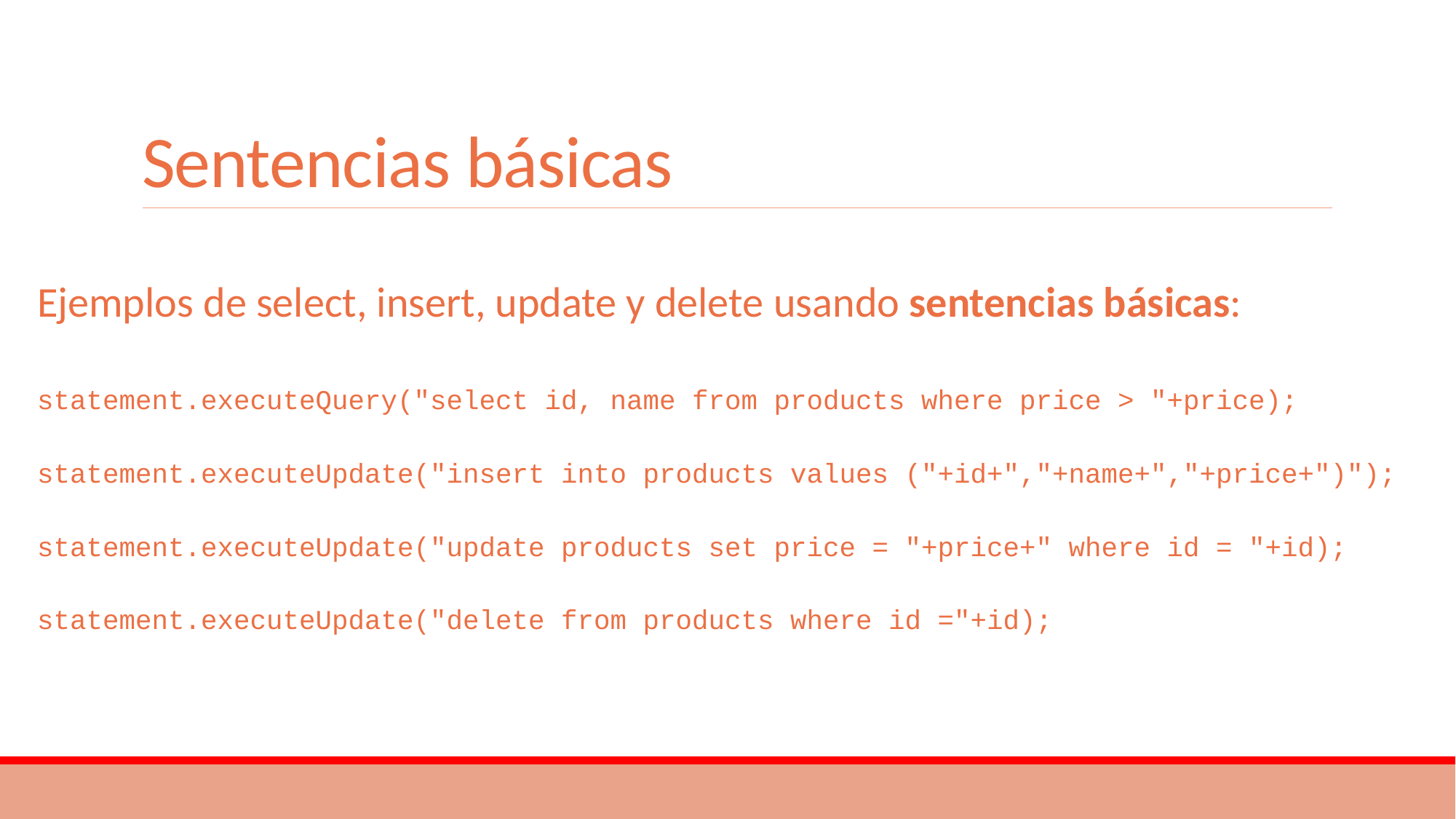

# Sentencias básicas

Ejemplos de select, insert, update y delete usando sentencias básicas:

statement.executeQuery("select id, name from products where price > "+price);

statement.executeUpdate("insert into products values ("+id+","+name+","+price+")");

statement.executeUpdate("update products set price = "+price+" where id = "+id);

statement.executeUpdate("delete from products where id ="+id);